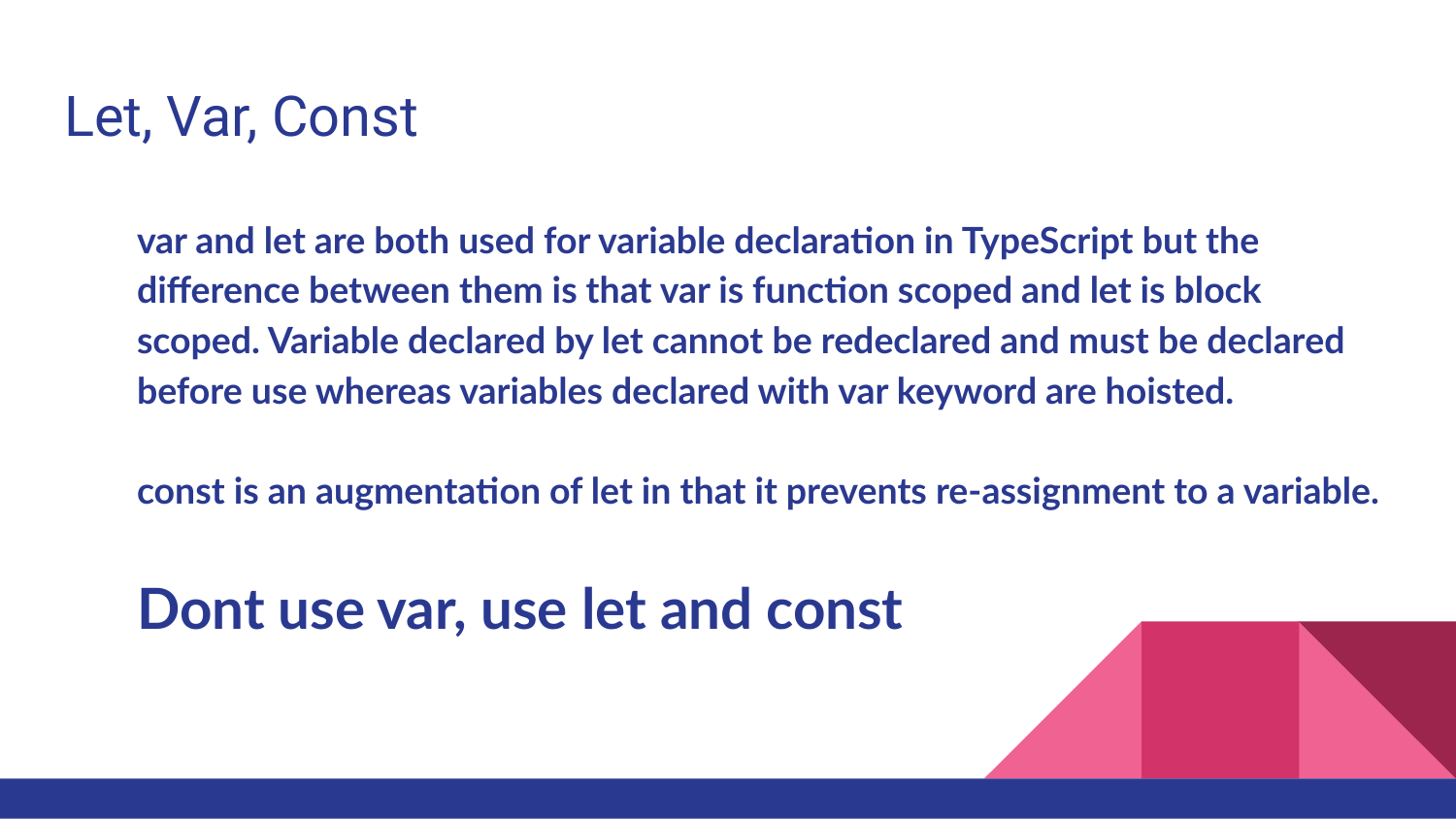

# Let, Var, Const
var and let are both used for variable declaration in TypeScript but the difference between them is that var is function scoped and let is block scoped. Variable declared by let cannot be redeclared and must be declared before use whereas variables declared with var keyword are hoisted.
const is an augmentation of let in that it prevents re-assignment to a variable.
Dont use var, use let and const